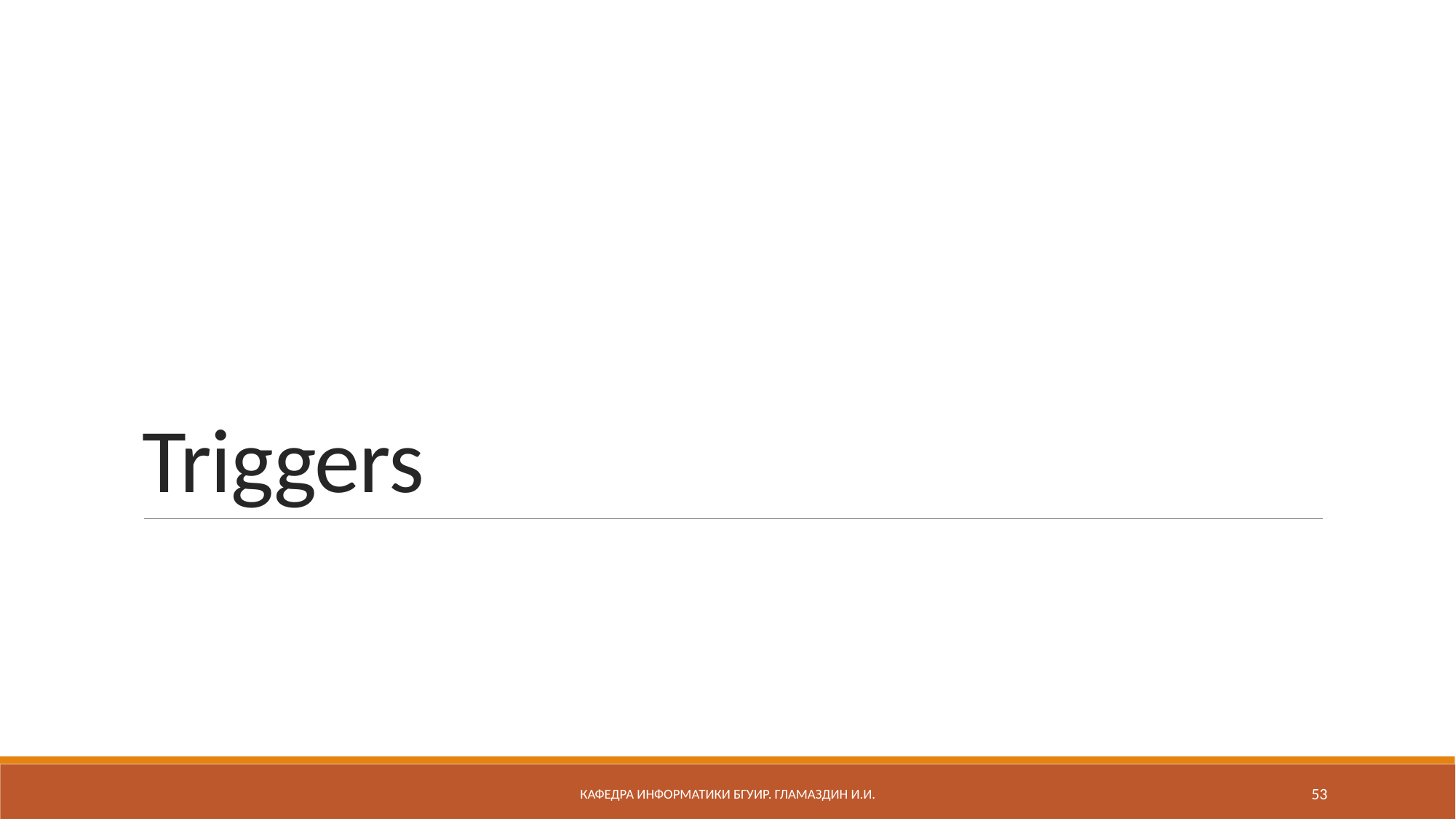

# Triggers

Кафедра информатики бгуир. Гламаздин И.и.
53